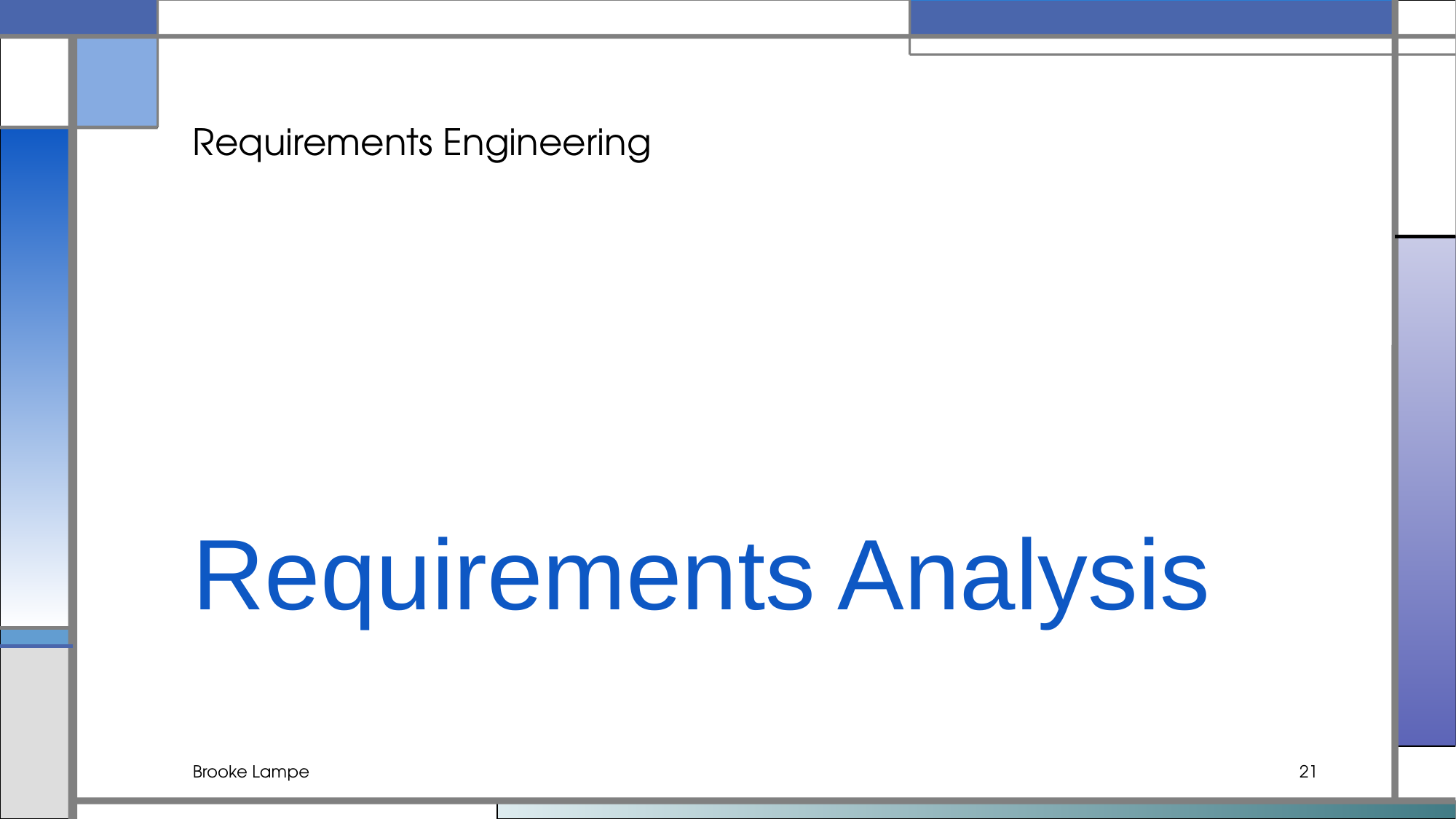

Requirements Engineering
# Requirements Analysis
Brooke Lampe
21